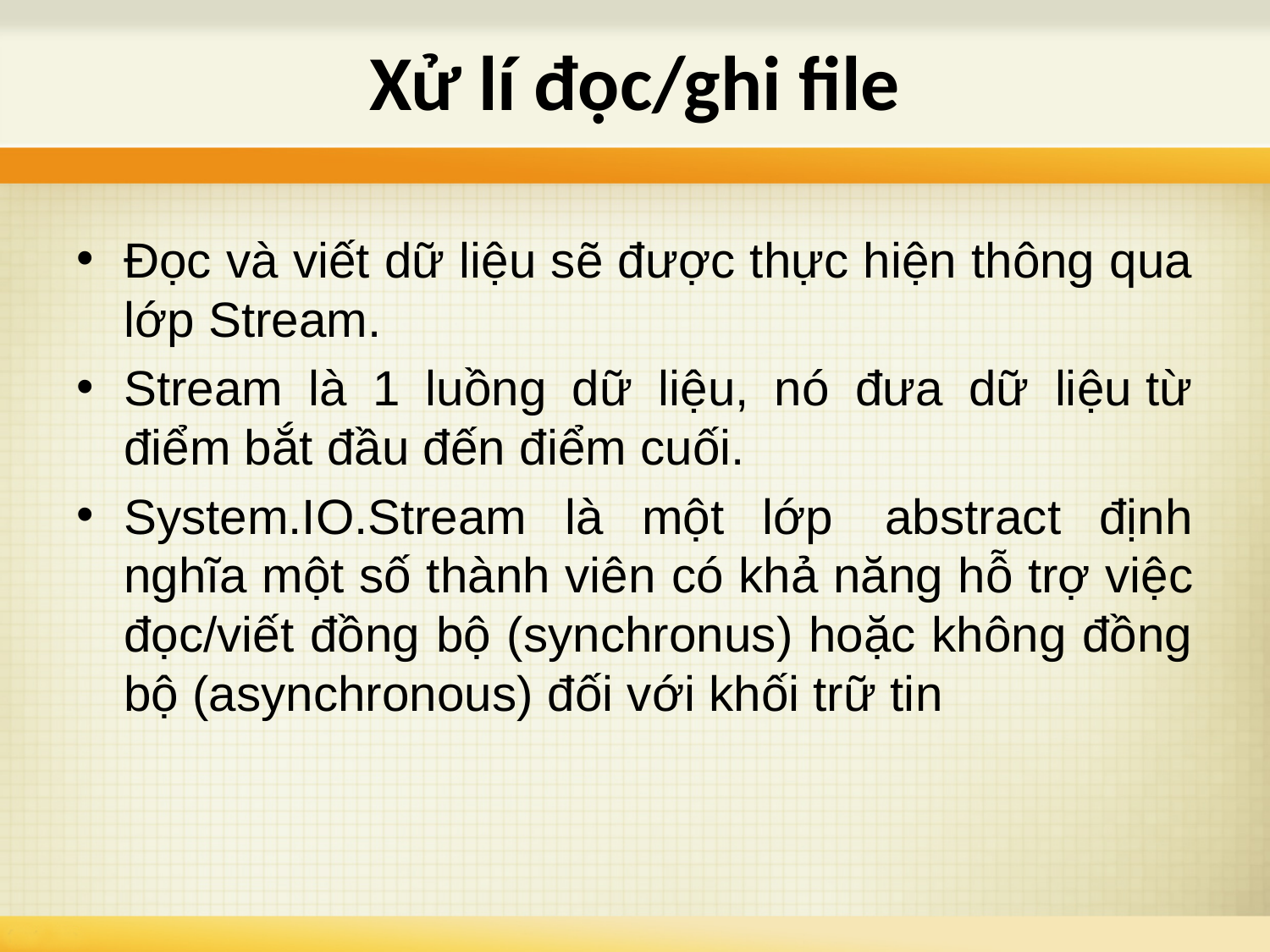

# Xử lí đọc/ghi file
Đọc và viết dữ liệu sẽ được thực hiện thông qua lớp Stream.
Stream là 1 luồng dữ liệu, nó đưa dữ liệu từ điểm bắt đầu đến điểm cuối.
System.IO.Stream là một lớp  abstract định nghĩa một số thành viên có khả năng hỗ trợ việc đọc/viết đồng bộ (synchronus) hoặc không đồng bộ (asynchronous) đối với khối trữ tin